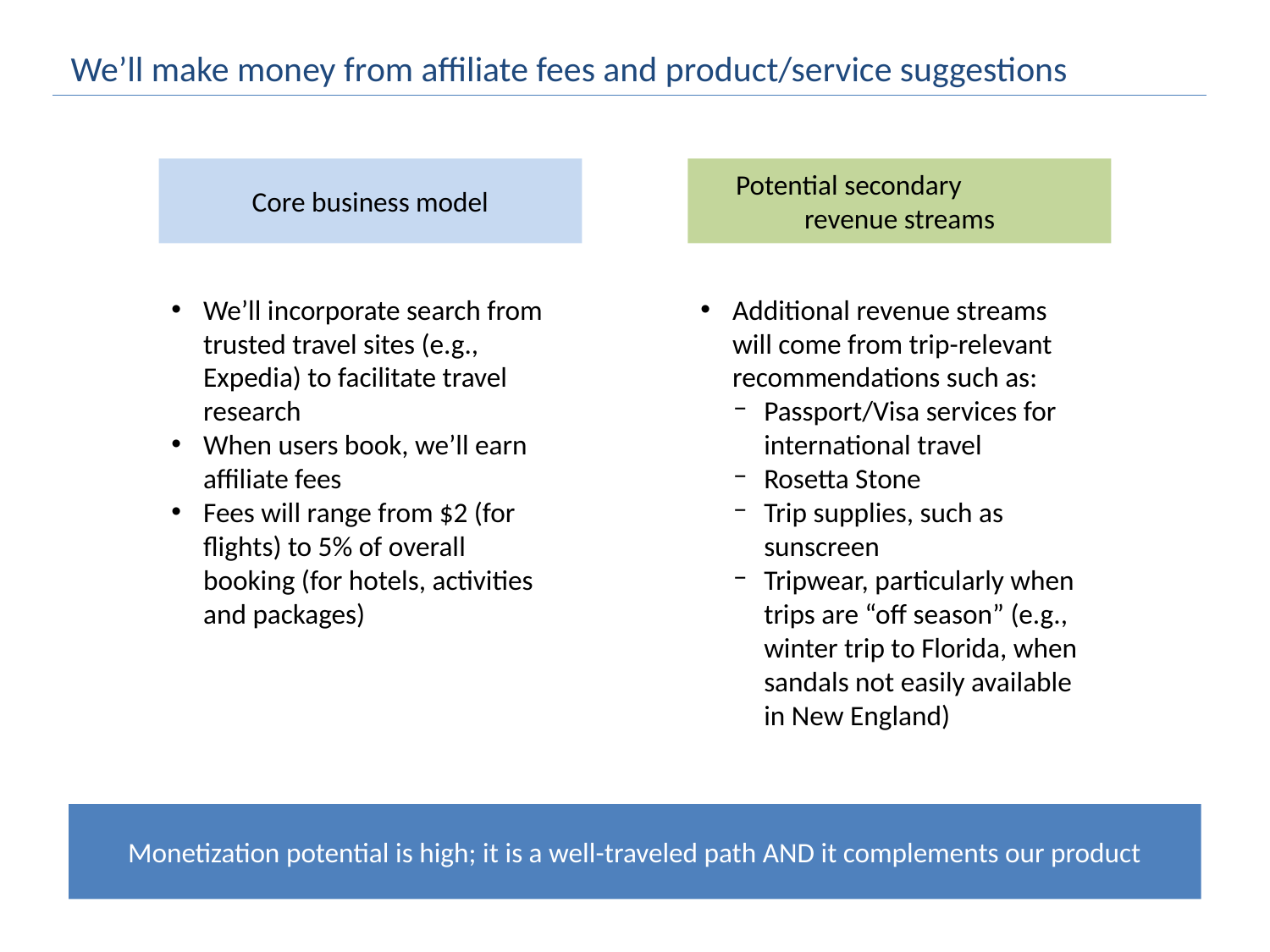

We’ll make money from affiliate fees and product/service suggestions
Core business model
Potential secondary                 revenue streams
We’ll incorporate search from trusted travel sites (e.g., Expedia) to facilitate travel research
When users book, we’ll earn affiliate fees
Fees will range from $2 (for flights) to 5% of overall booking (for hotels, activities and packages)
Additional revenue streams will come from trip-relevant recommendations such as:
Passport/Visa services for international travel
Rosetta Stone
Trip supplies, such as sunscreen
Tripwear, particularly when trips are “off season” (e.g., winter trip to Florida, when sandals not easily available in New England)

Monetization potential is high; it is a well-traveled path AND it complements our product